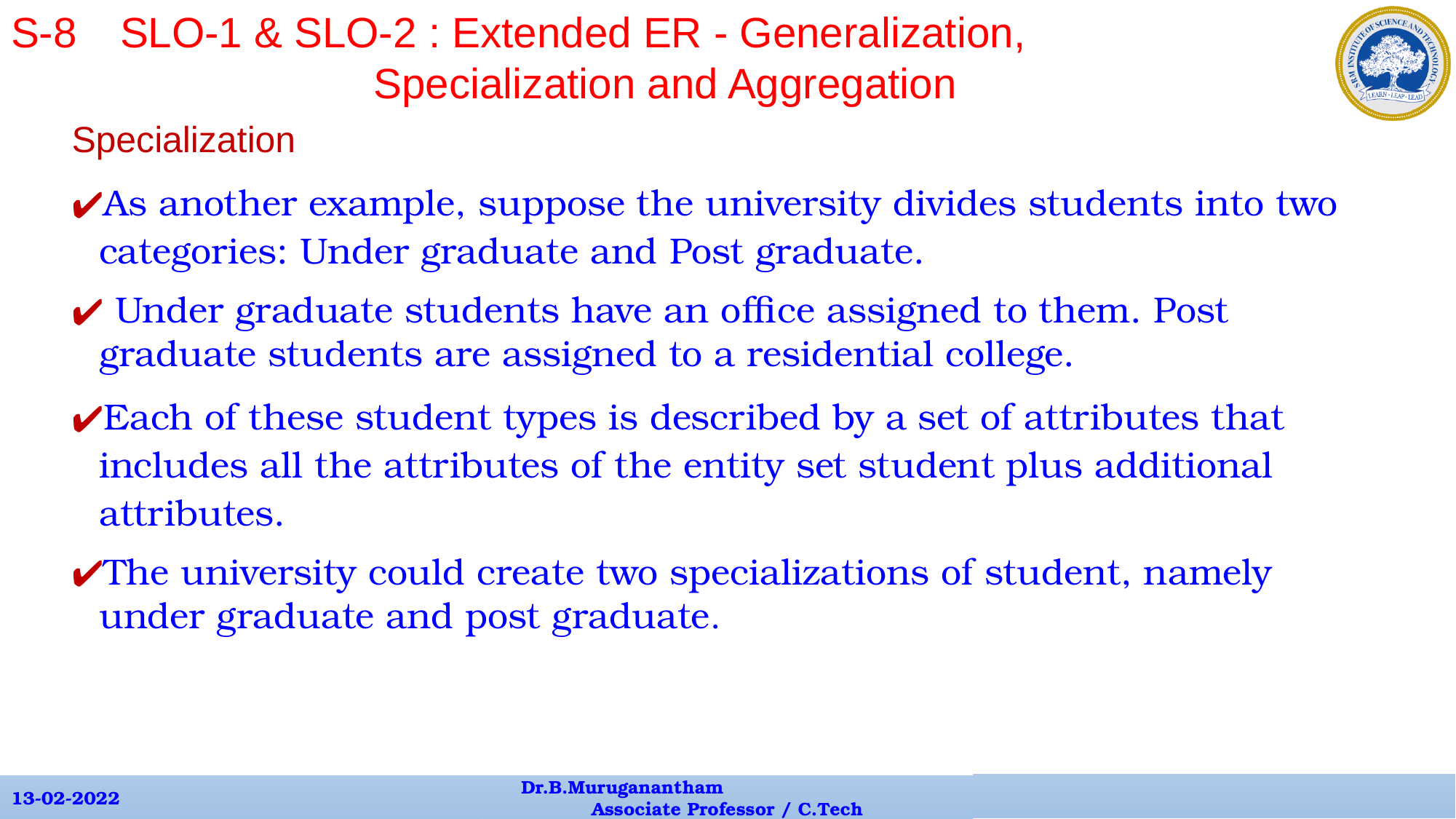

S-8	SLO-1 & SLO-2 : Extended ER - Generalization, 					   Specialization and Aggregation
Specialization
As another example, suppose the university divides students into two categories: Under graduate and Post graduate.
 Under graduate students have an office assigned to them. Post graduate students are assigned to a residential college.
Each of these student types is described by a set of attributes that includes all the attributes of the entity set student plus additional attributes.
The university could create two specializations of student, namely under graduate and post graduate.
82
13-02-2022
Dr.B.Muruganantham                                   Associate Professor / C.Tech